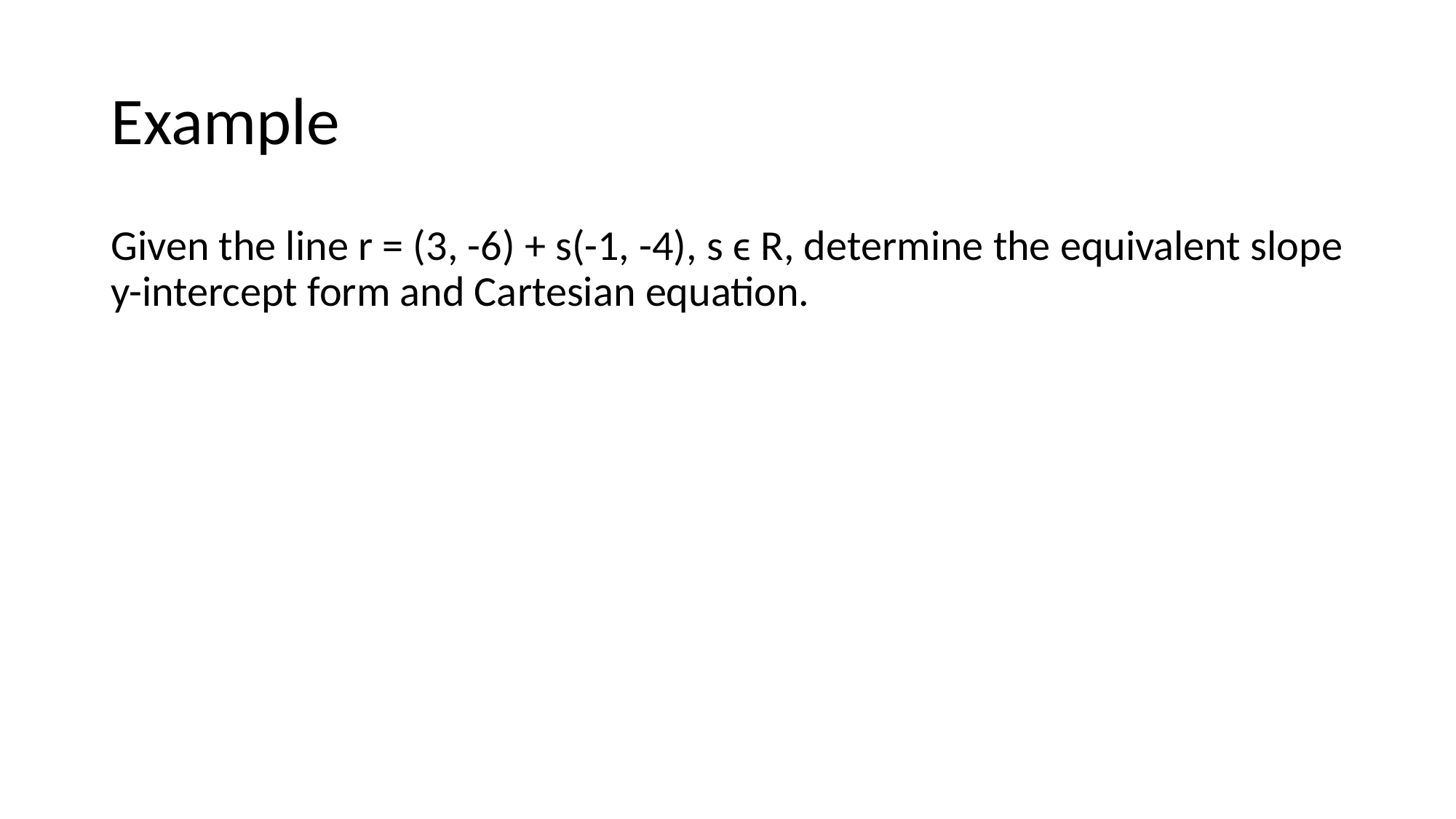

# Example
Given the line r = (3, -6) + s(-1, -4), s ϵ R, determine the equivalent slope y-intercept form and Cartesian equation.